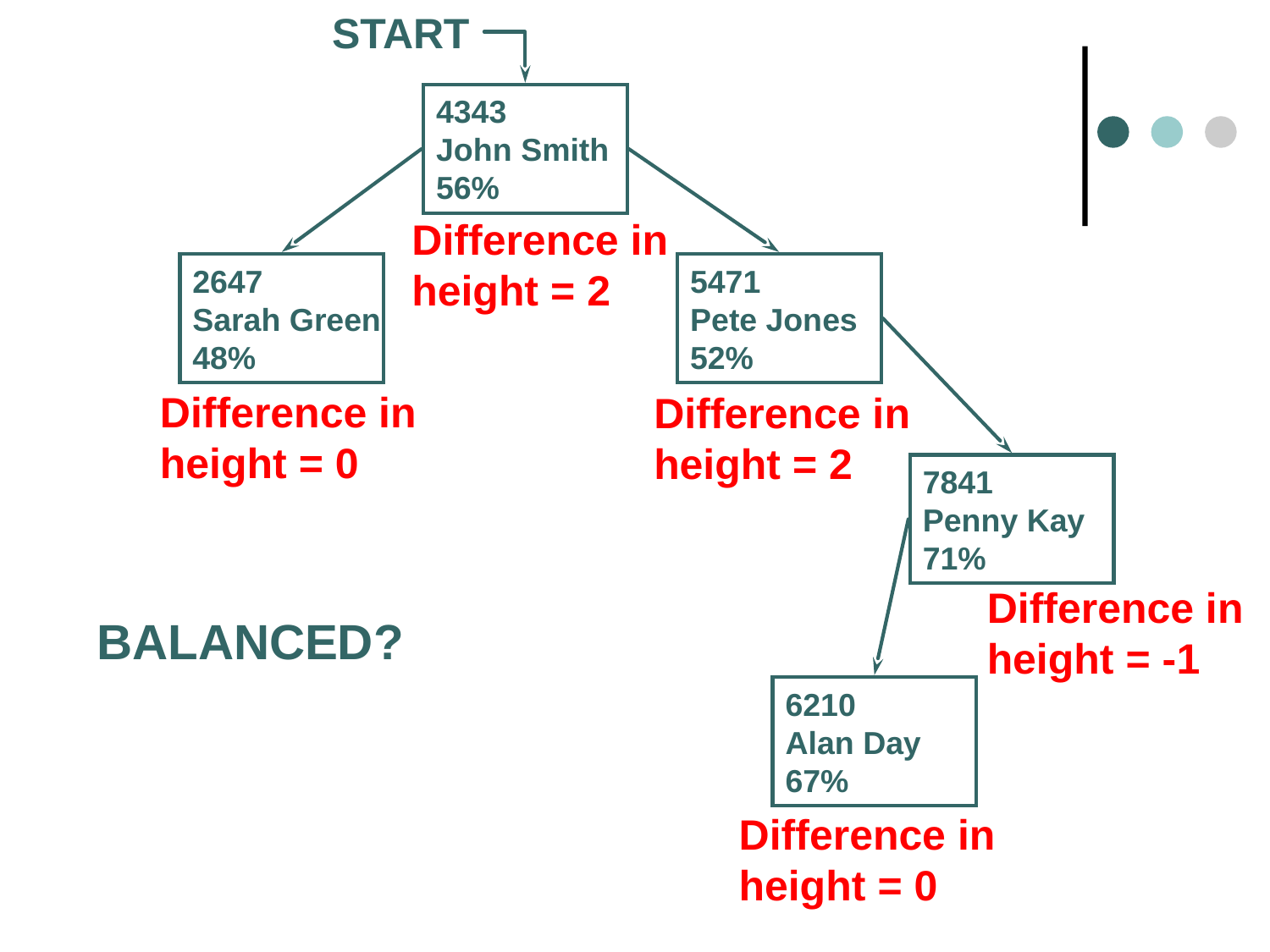

START

4343
John Smith
56%

2647
Sarah Green
48%

5471
Pete Jones
52%
Difference in
height = 2

7841
Penny Kay
71%
Difference in
height = 0
Difference in
height = 2

6210
Alan Day
67%
Difference in
height = -1
BALANCED?
Difference in
height = 0